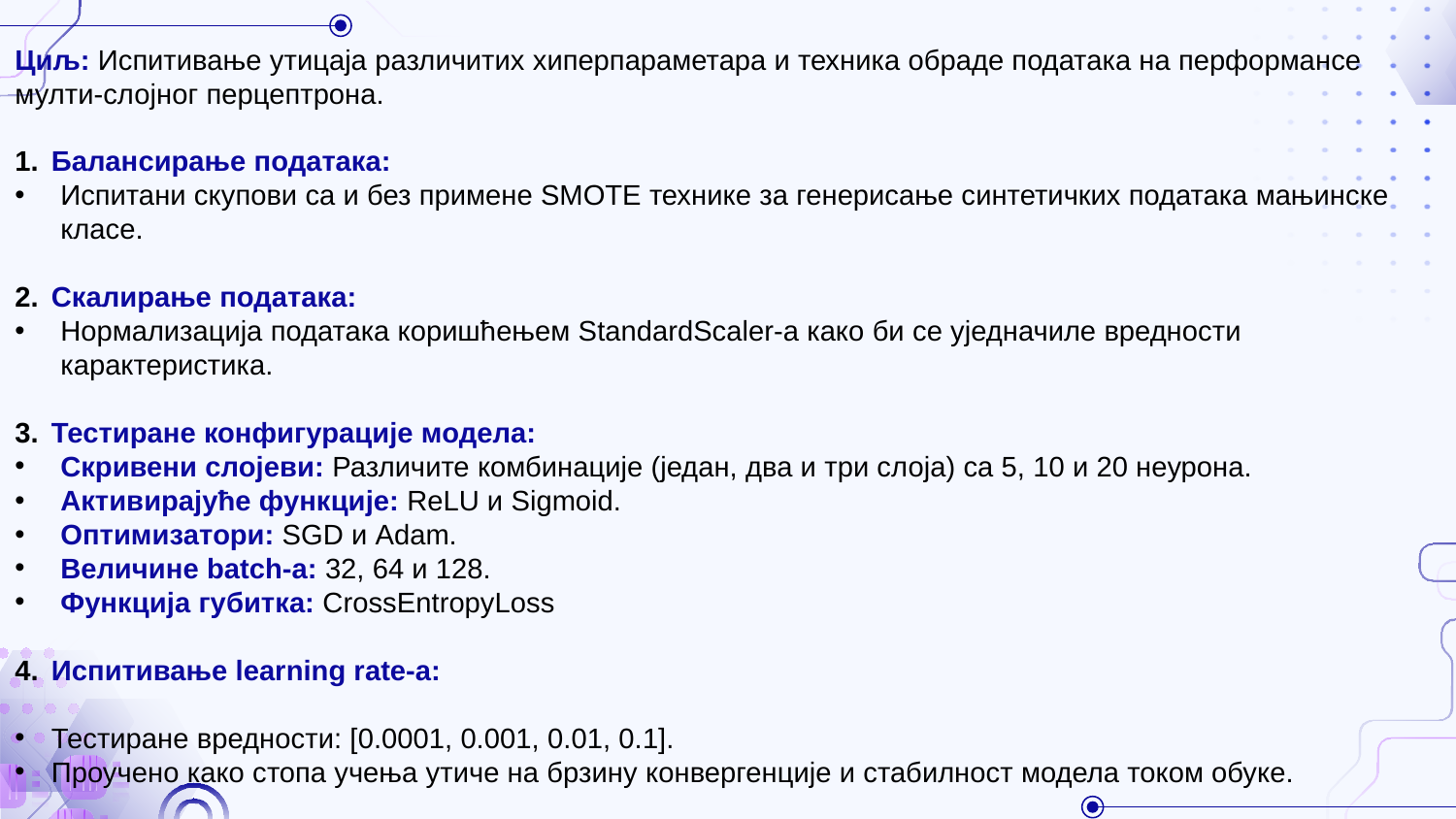

Циљ: Испитивање утицаја различитих хиперпараметара и техника обраде података на перформансе мулти-слојног перцептрона.

Балансирање података:
Испитани скупови са и без примене SMOTE технике за генерисање синтетичких података мањинске класе.

Скалирање података:
Нормализација података коришћењем StandardScaler-а како би се уједначиле вредности карактеристика.

Тестиране конфигурације модела:
Скривени слојеви: Различите комбинације (један, два и три слоја) са 5, 10 и 20 неурона.
Активирајуће функције: ReLU и Sigmoid.
Оптимизатори: SGD и Adam.
Величине batch-а: 32, 64 и 128.
Функција губитка: CrossEntropyLoss

Испитивање learning rate-а:

Тестиране вредности: [0.0001, 0.001, 0.01, 0.1].
Проучено како стопа учења утиче на брзину конвергенције и стабилност модела током обуке.